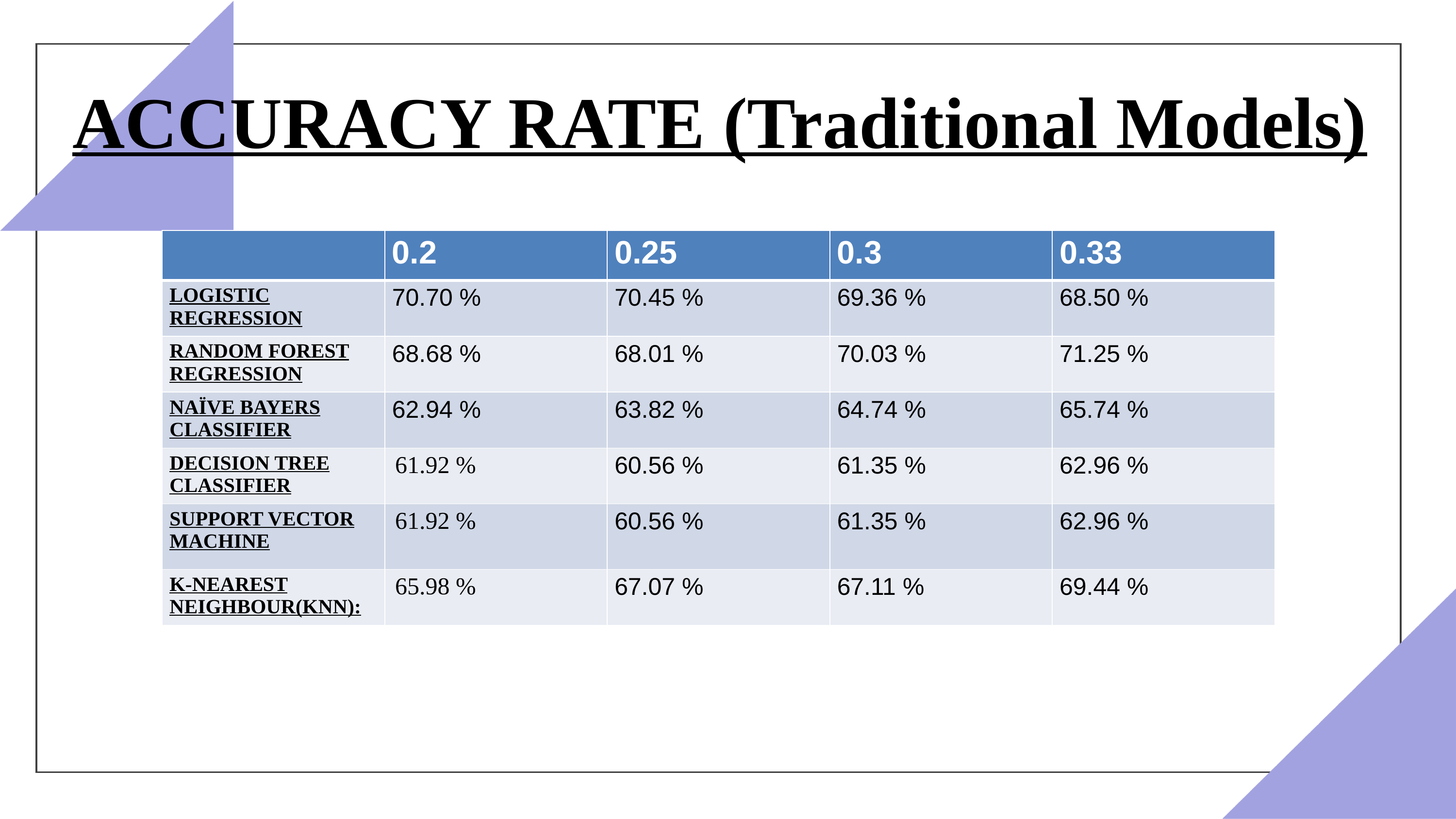

ACCURACY RATE (Traditional Models)
|  | 0.2 | 0.25 | 0.3 | 0.33 |
| --- | --- | --- | --- | --- |
| LOGISTIC REGRESSION | 70.70 % | 70.45 % | 69.36 % | 68.50 % |
| RANDOM FOREST REGRESSION | 68.68 % | 68.01 % | 70.03 % | 71.25 % |
| NAÏVE BAYERS CLASSIFIER | 62.94 % | 63.82 % | 64.74 % | 65.74 % |
| DECISION TREE CLASSIFIER | 61.92 % | 60.56 % | 61.35 % | 62.96 % |
| SUPPORT VECTOR MACHINE | 61.92 % | 60.56 % | 61.35 % | 62.96 % |
| K-NEAREST NEIGHBOUR(KNN): | 65.98 % | 67.07 % | 67.11 % | 69.44 % |